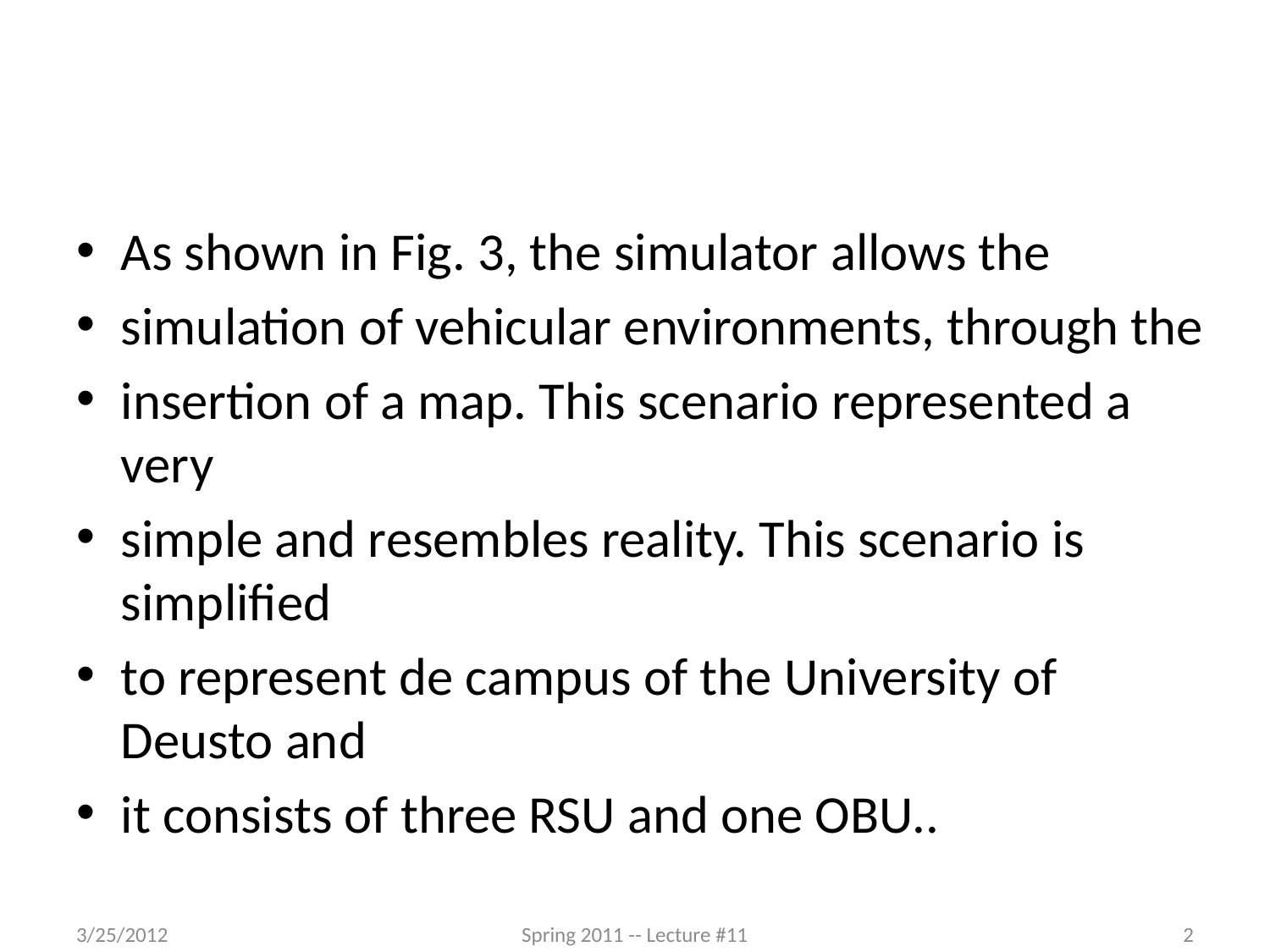

#
As shown in Fig. 3, the simulator allows the
simulation of vehicular environments, through the
insertion of a map. This scenario represented a very
simple and resembles reality. This scenario is simplified
to represent de campus of the University of Deusto and
it consists of three RSU and one OBU..
3/25/2012
Spring 2011 -- Lecture #11
2